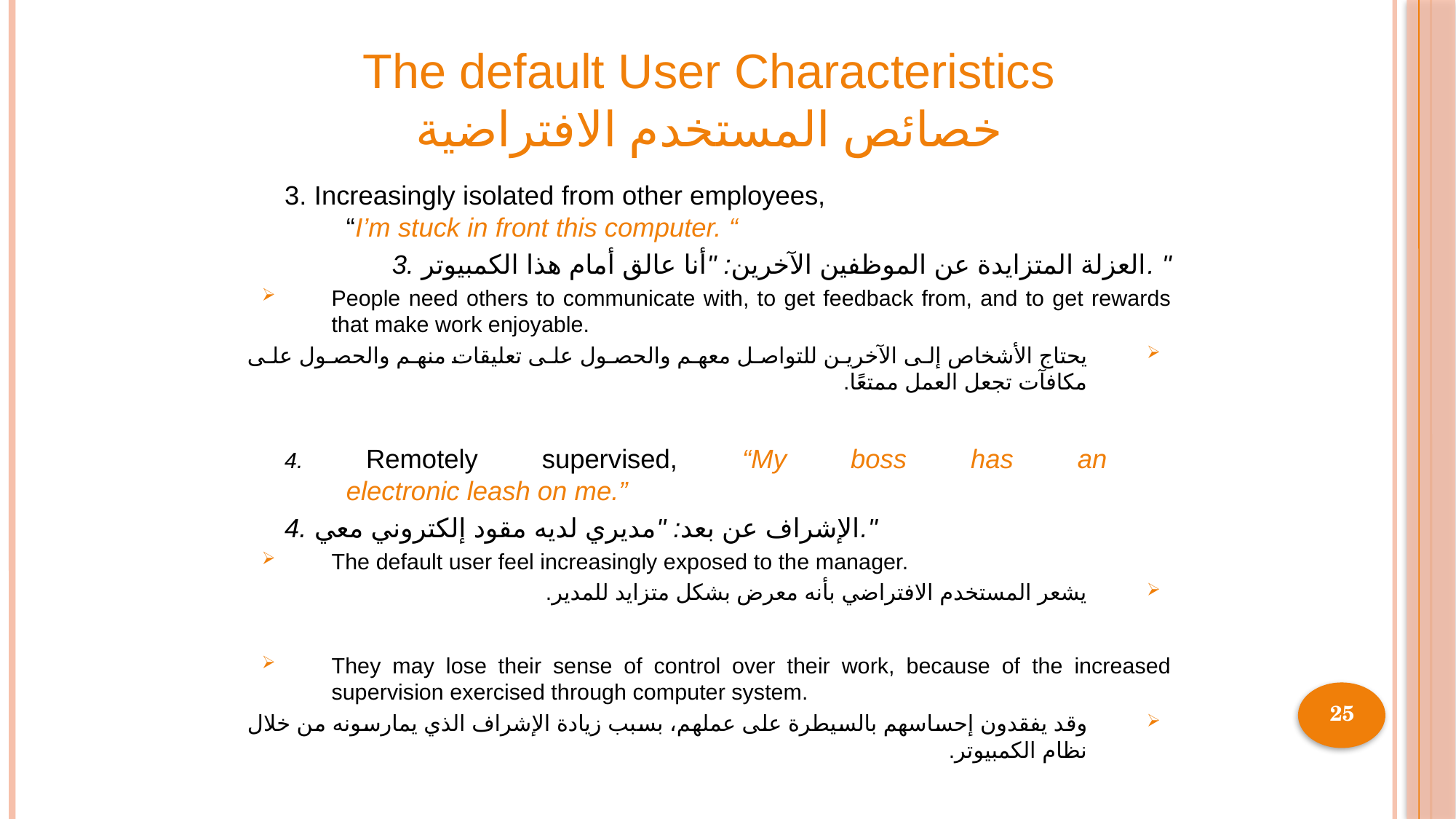

# The default User Characteristics خصائص المستخدم الافتراضية
3. Increasingly isolated from other employees,
  “I’m stuck in front this computer. “
3. العزلة المتزايدة عن الموظفين الآخرين: "أنا عالق أمام هذا الكمبيوتر. "
People need others to communicate with, to get feedback from, and to get rewards that make work enjoyable.
يحتاج الأشخاص إلى الآخرين للتواصل معهم والحصول على تعليقات منهم والحصول على مكافآت تجعل العمل ممتعًا.

4. Remotely supervised, “My boss has an
  electronic leash on me.”
4. الإشراف عن بعد: "مديري لديه مقود إلكتروني معي."
The default user feel increasingly exposed to the manager.
يشعر المستخدم الافتراضي بأنه معرض بشكل متزايد للمدير.

They may lose their sense of control over their work, because of the increased supervision exercised through computer system.
وقد يفقدون إحساسهم بالسيطرة على عملهم، بسبب زيادة الإشراف الذي يمارسونه من خلال نظام الكمبيوتر.
25